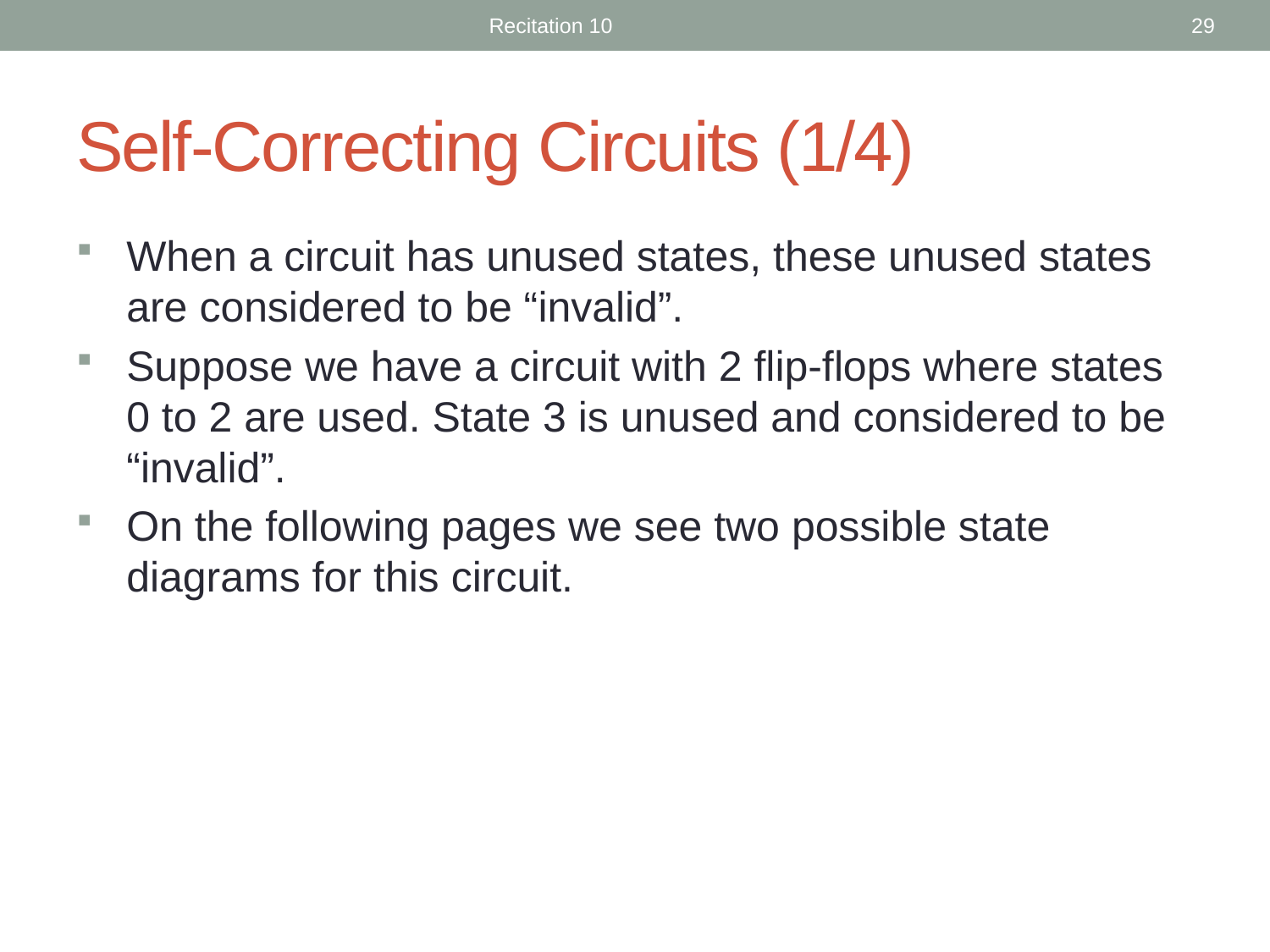

Recitation 10
29
# Self-Correcting Circuits (1/4)
When a circuit has unused states, these unused states are considered to be “invalid”.
Suppose we have a circuit with 2 flip-flops where states 0 to 2 are used. State 3 is unused and considered to be “invalid”.
On the following pages we see two possible state diagrams for this circuit.